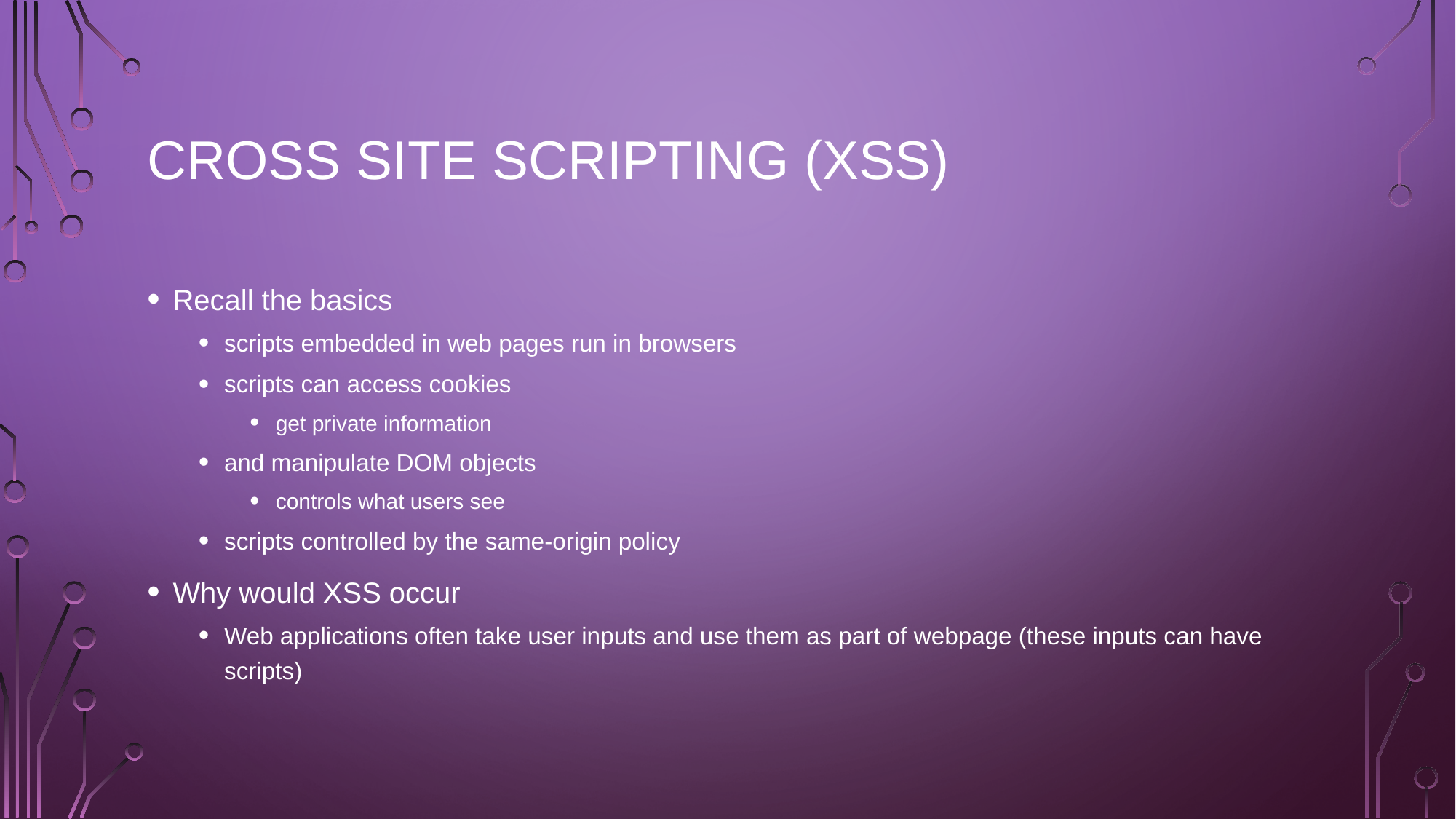

# Cross Site Scripting (XSS)
Recall the basics
scripts embedded in web pages run in browsers
scripts can access cookies
get private information
and manipulate DOM objects
controls what users see
scripts controlled by the same-origin policy
Why would XSS occur
Web applications often take user inputs and use them as part of webpage (these inputs can have scripts)